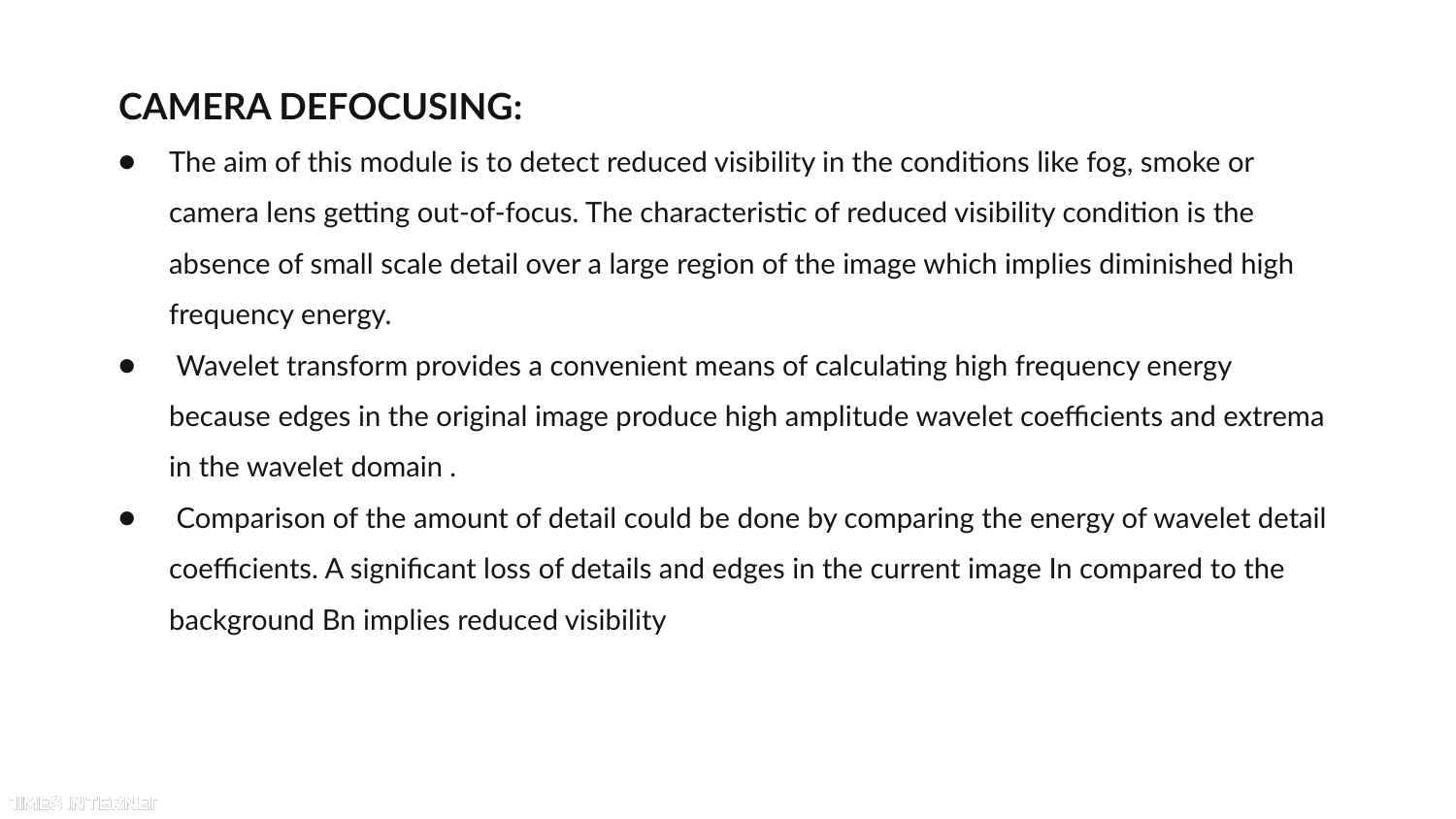

CAMERA DEFOCUSING:
The aim of this module is to detect reduced visibility in the conditions like fog, smoke or camera lens getting out-of-focus. The characteristic of reduced visibility condition is the absence of small scale detail over a large region of the image which implies diminished high frequency energy.
 Wavelet transform provides a convenient means of calculating high frequency energy because edges in the original image produce high amplitude wavelet coefficients and extrema in the wavelet domain .
 Comparison of the amount of detail could be done by comparing the energy of wavelet detail coefficients. A significant loss of details and edges in the current image In compared to the background Bn implies reduced visibility